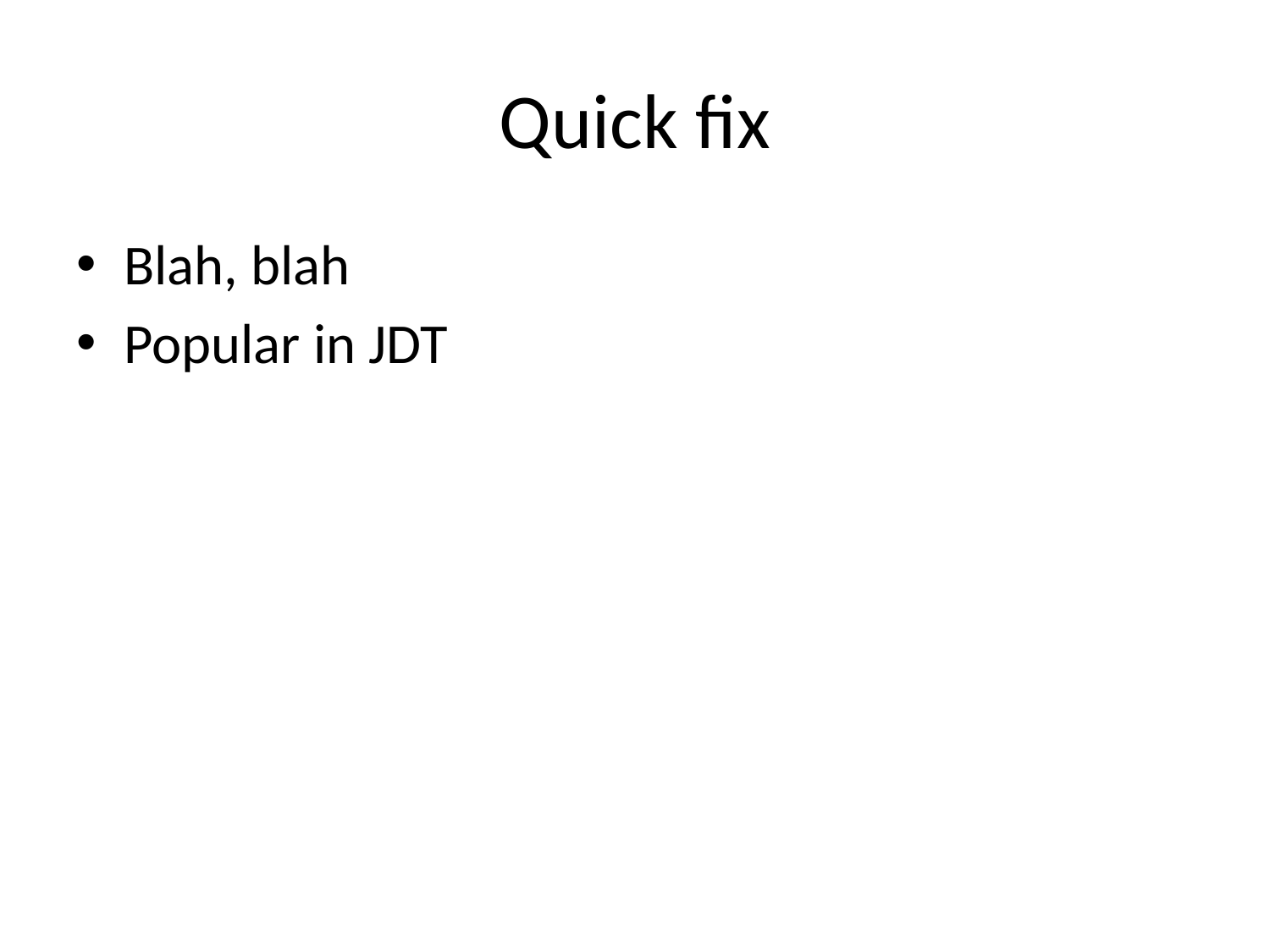

# Quick fix
Blah, blah
Popular in JDT